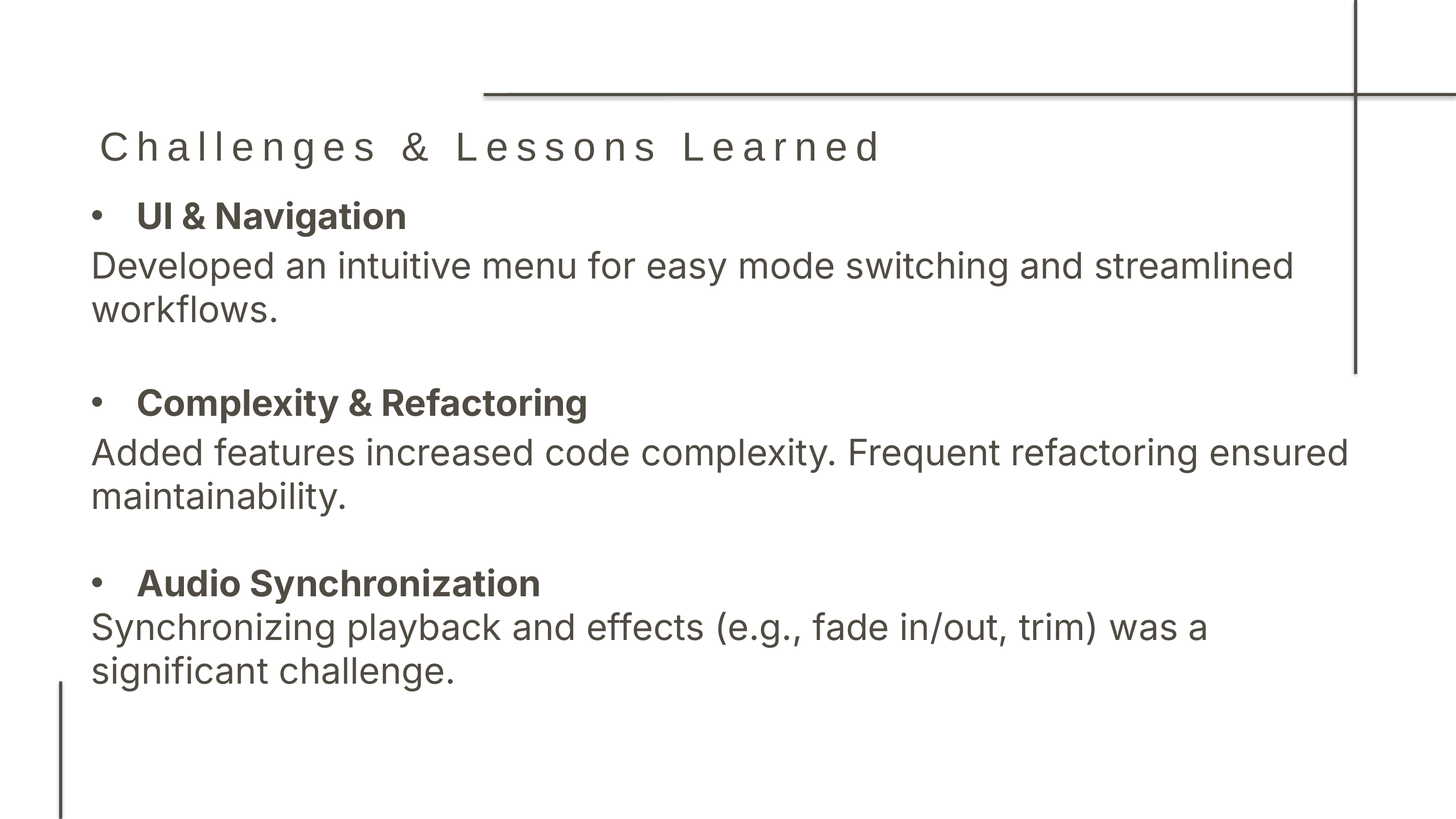

Challenges & Lessons Learned
UI & Navigation
Developed an intuitive menu for easy mode switching and streamlined workflows.

Complexity & Refactoring
Added features increased code complexity. Frequent refactoring ensured maintainability.

Audio Synchronization
Synchronizing playback and effects (e.g., fade in/out, trim) was a significant challenge.